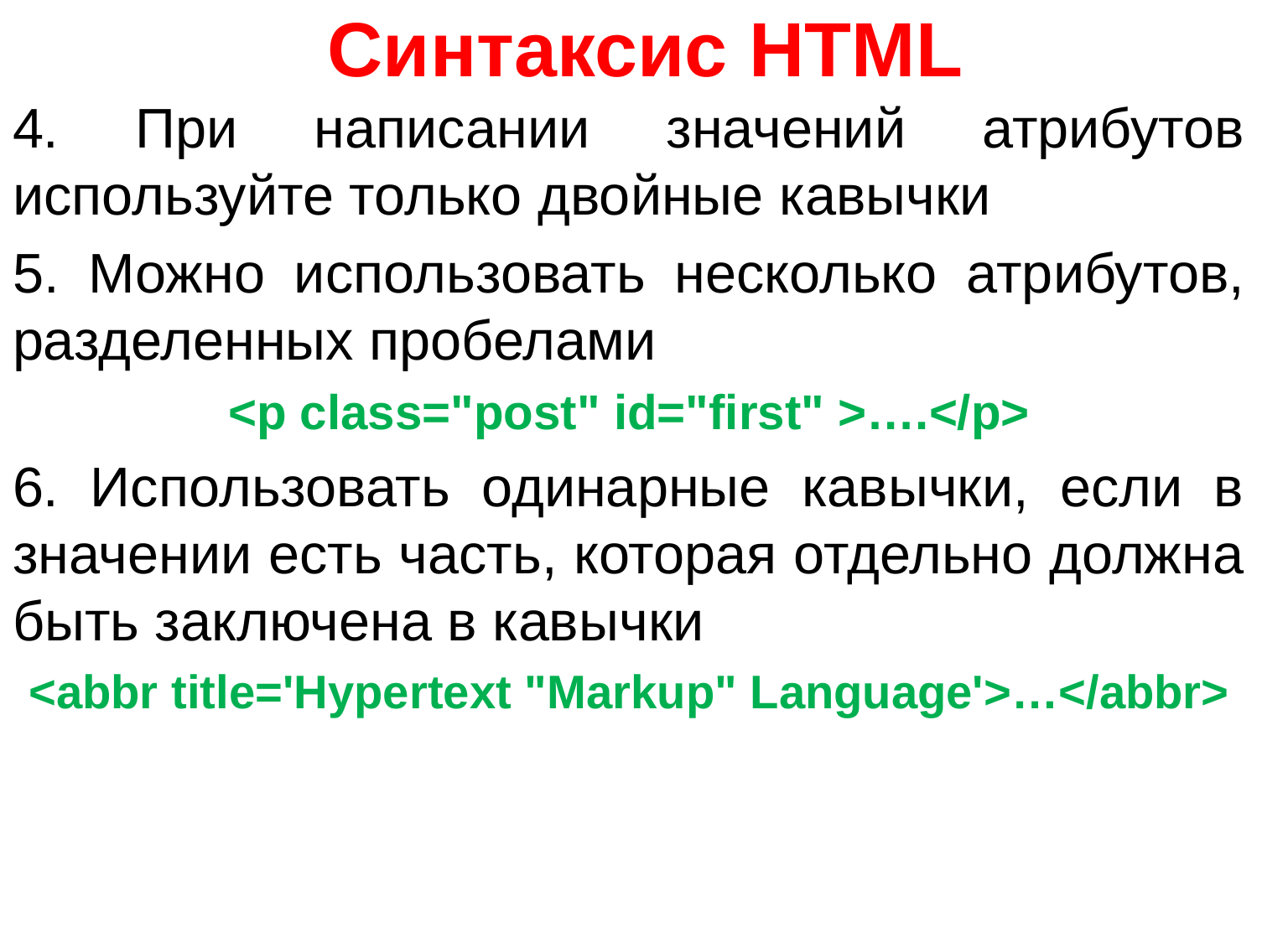

# Синтаксис HTML
4. При написании значений атрибутов используйте только двойные кавычки
5. Можно использовать несколько атрибутов, разделенных пробелами
<p class="post" id="first" >….</p>
6. Использовать одинарные кавычки, если в значении есть часть, которая отдельно должна быть заключена в кавычки
<abbr title='Hypertext "Markup" Language'>…</abbr>